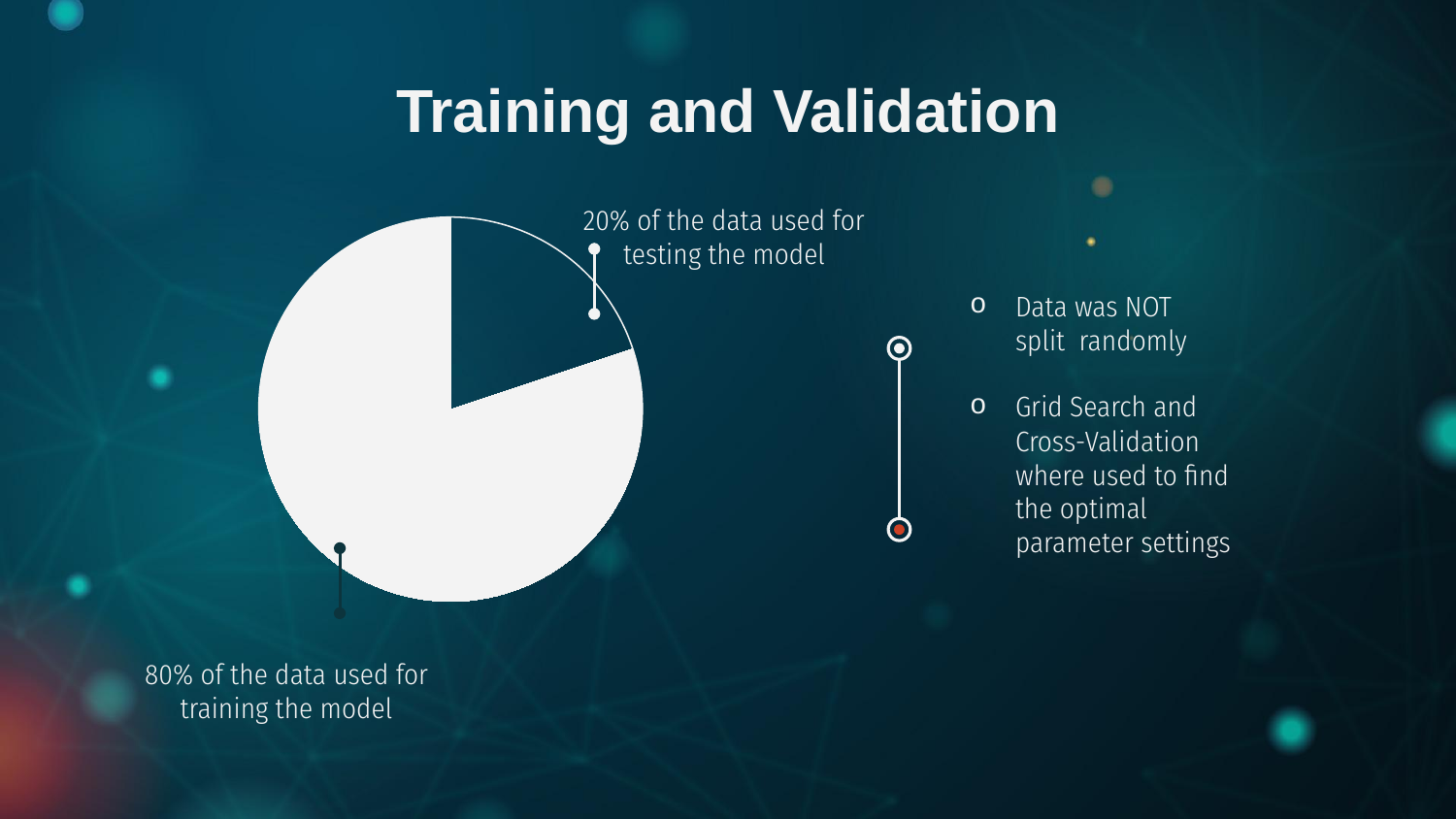

Training and Validation
20% of the data used for testing the model

Data was NOT
split  randomly
Grid Search and Cross-Validation where used to find the optimal parameter settings

80% of the data used for training the model